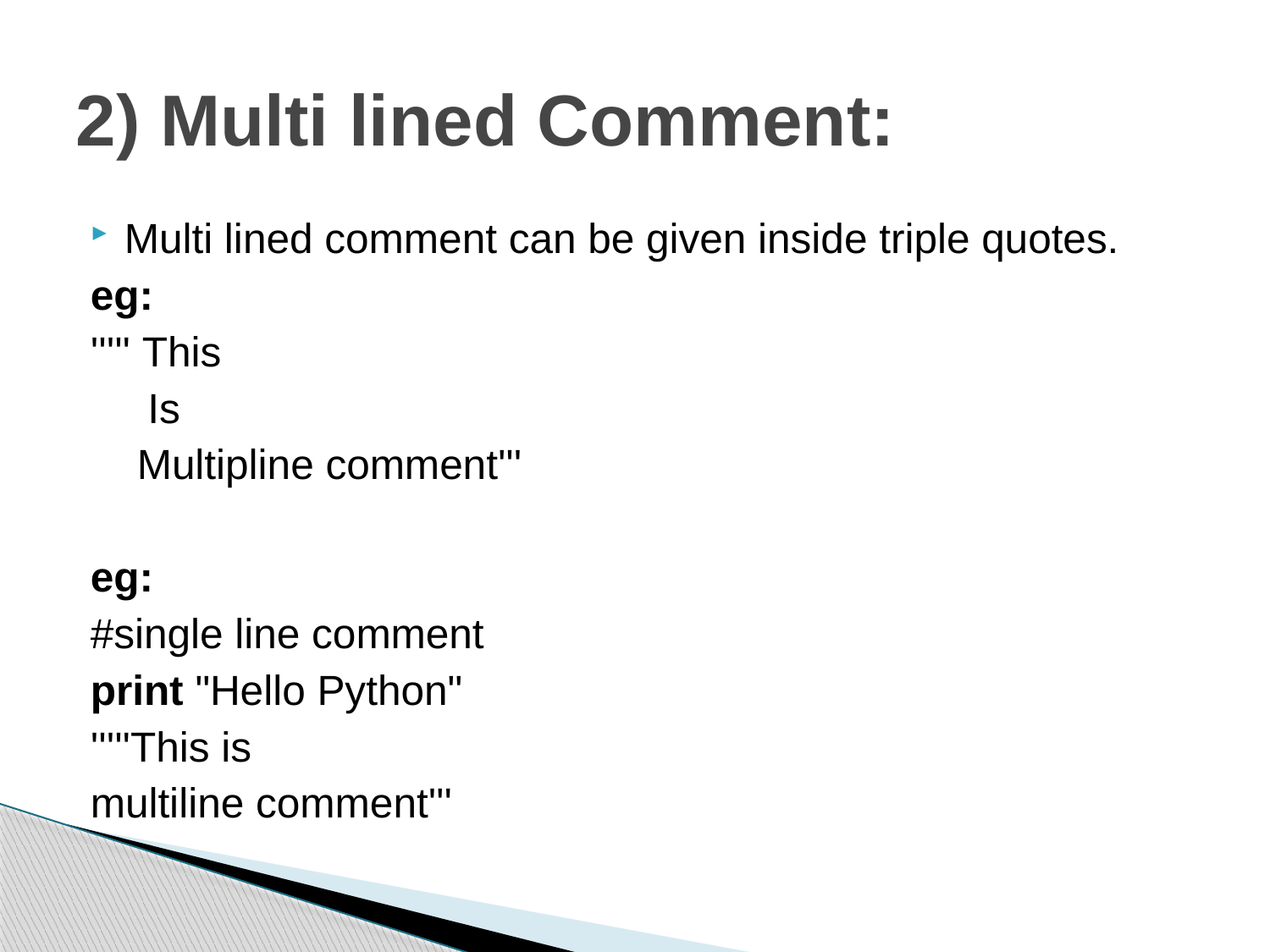

# 2) Multi lined Comment:
Multi lined comment can be given inside triple quotes.
eg:
''''' This
	  Is
    Multipline comment'''

eg:
#single line comment
print "Hello Python"
'''''This is
multiline comment'''